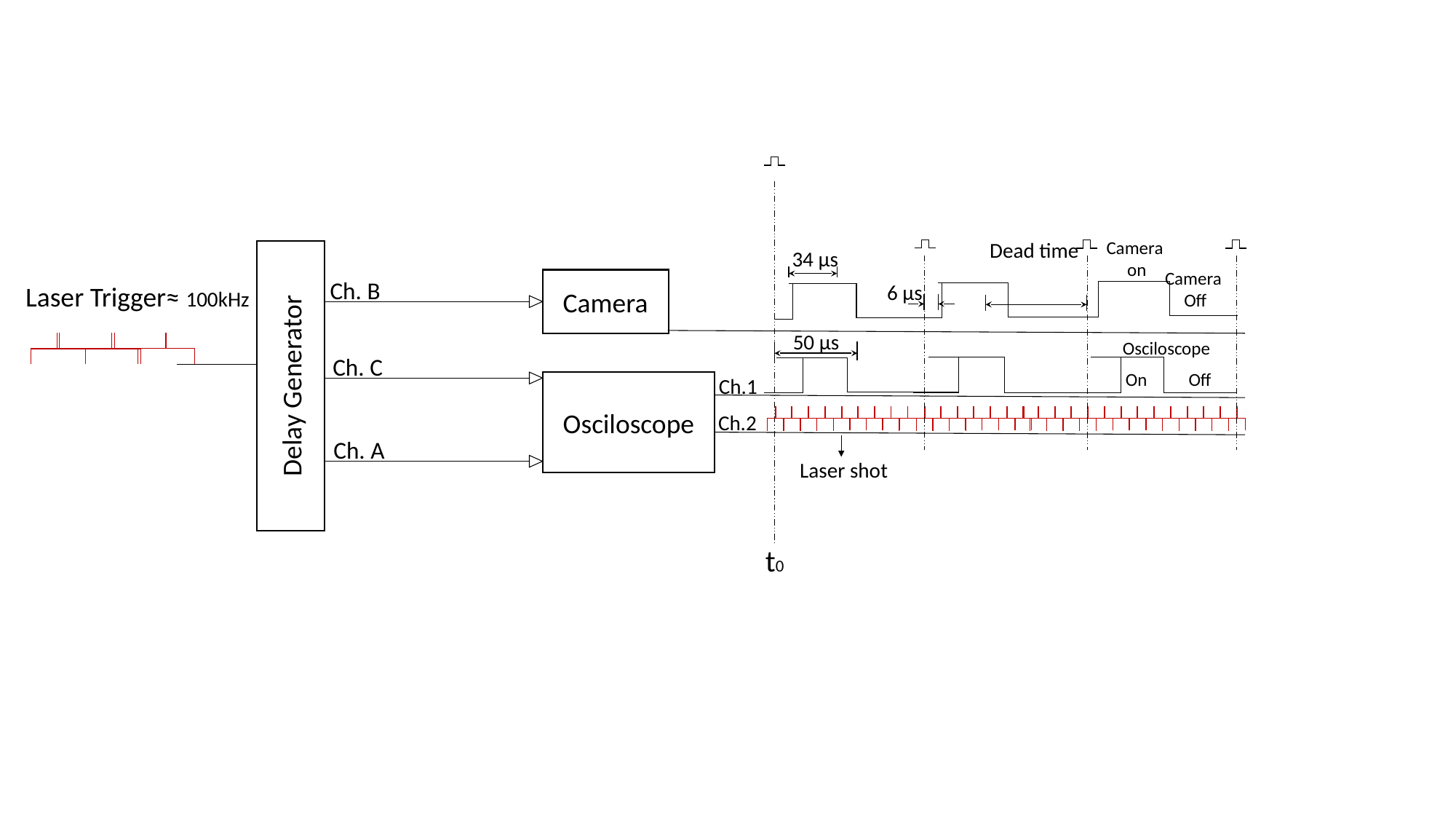

Camera
on
Dead time
34 μs
Delay Generator
Camera
Off
Camera
Ch. B
6 μs
Laser Trigger≈ 100kHz

50 μs
Osciloscope
Ch. C
On
Off
Ch.1

Osciloscope
Ch.2
Ch. A
Laser shot

t0